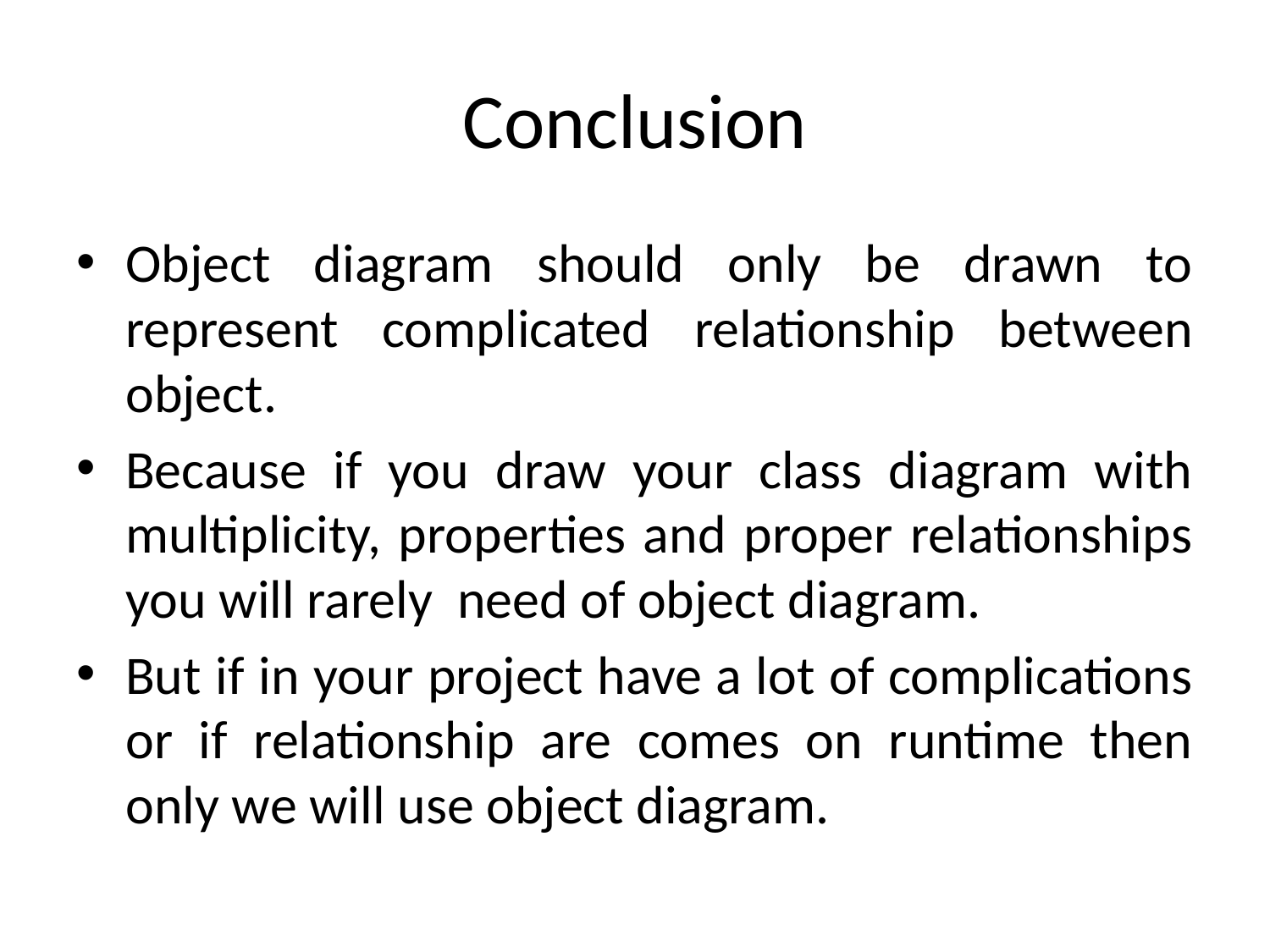

# Conclusion
Object diagram should only be drawn to represent complicated relationship between object.
Because if you draw your class diagram with multiplicity, properties and proper relationships you will rarely  need of object diagram.
But if in your project have a lot of complications or if relationship are comes on runtime then only we will use object diagram.